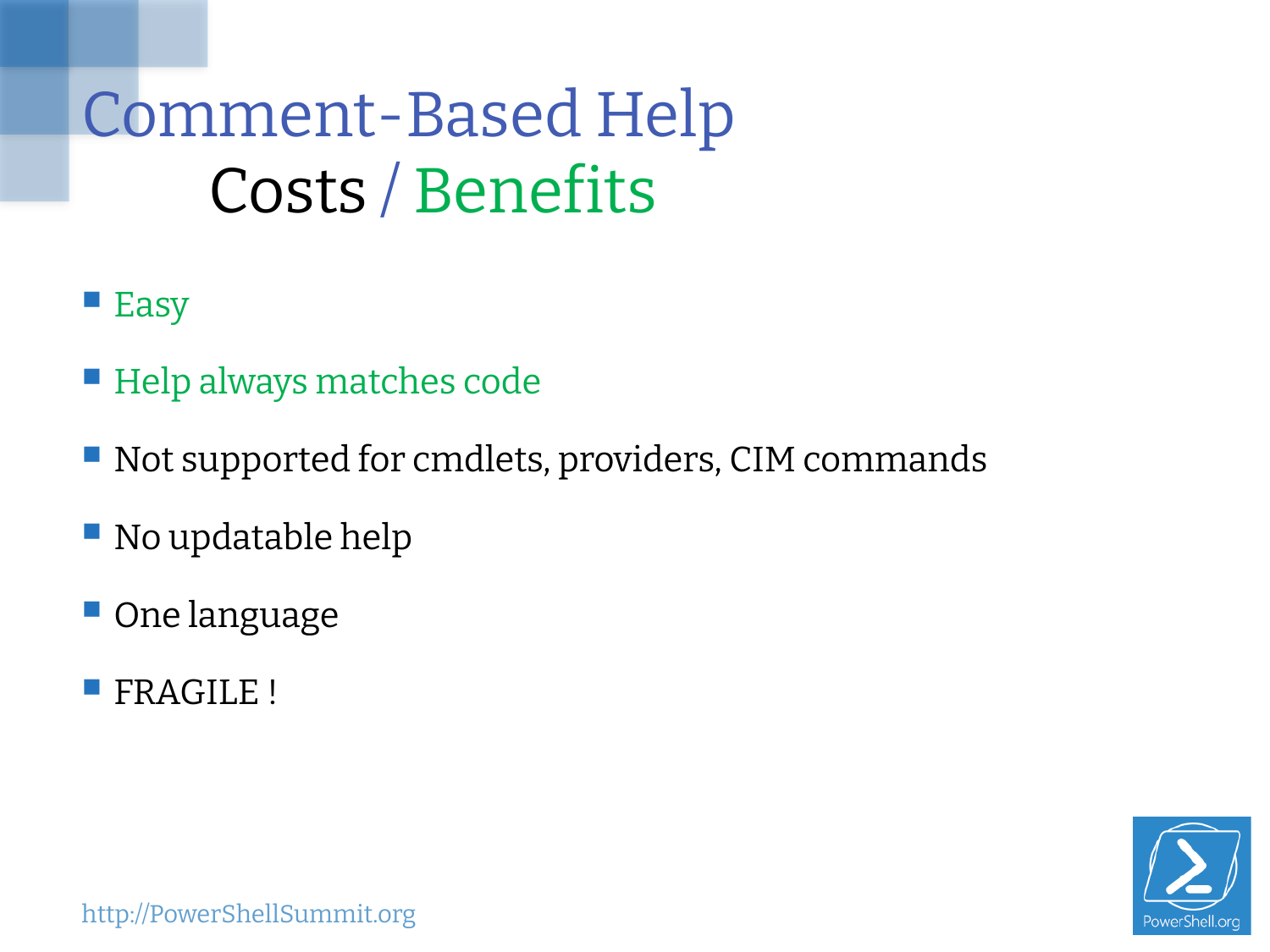

# Comment-Based Help Costs / Benefits
Easy
Help always matches code
Not supported for cmdlets, providers, CIM commands
No updatable help
One language
FRAGILE !